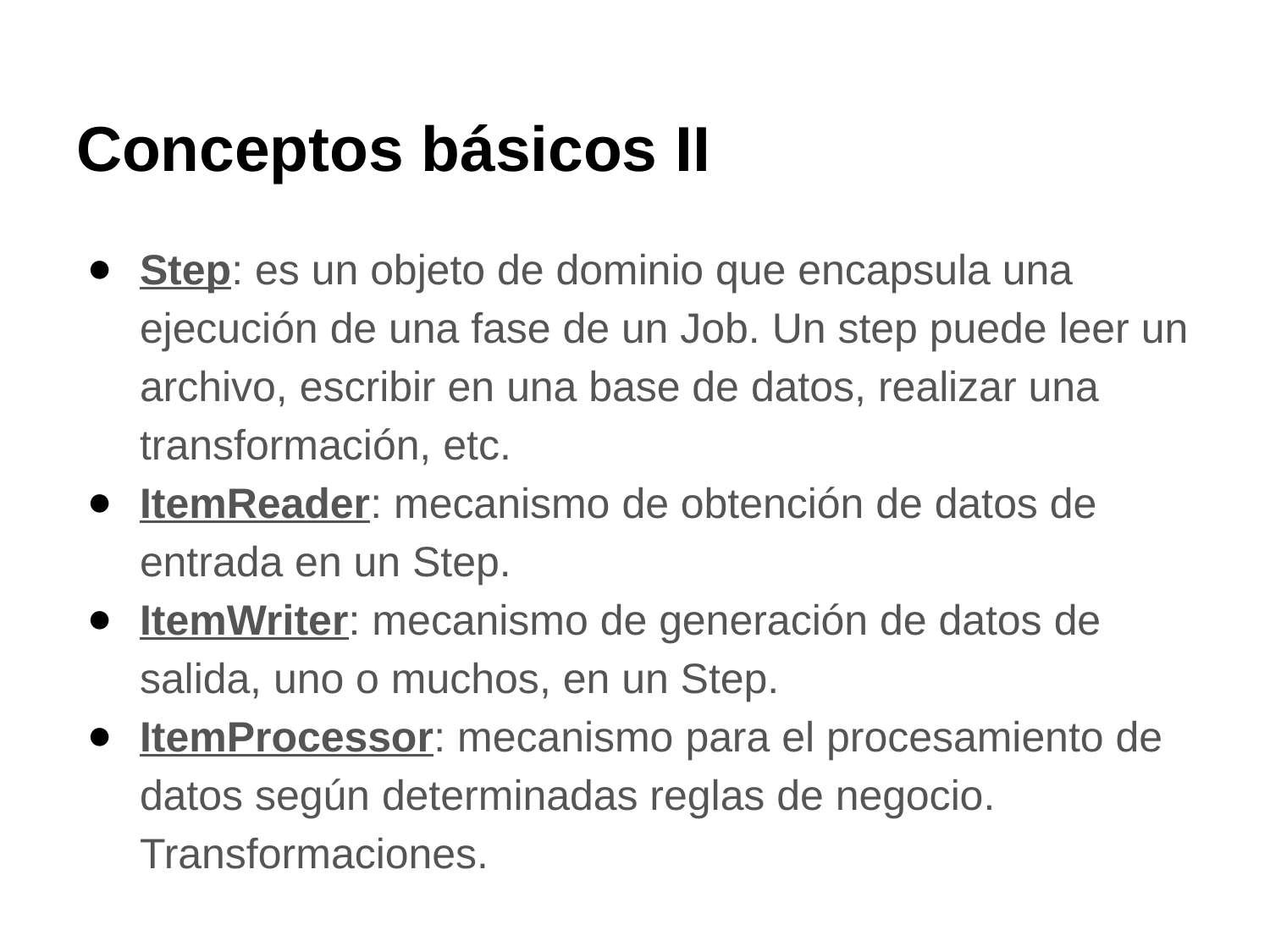

# Conceptos básicos II
Step: es un objeto de dominio que encapsula una ejecución de una fase de un Job. Un step puede leer un archivo, escribir en una base de datos, realizar una transformación, etc.
ItemReader: mecanismo de obtención de datos de entrada en un Step.
ItemWriter: mecanismo de generación de datos de salida, uno o muchos, en un Step.
ItemProcessor: mecanismo para el procesamiento de datos según determinadas reglas de negocio. Transformaciones.